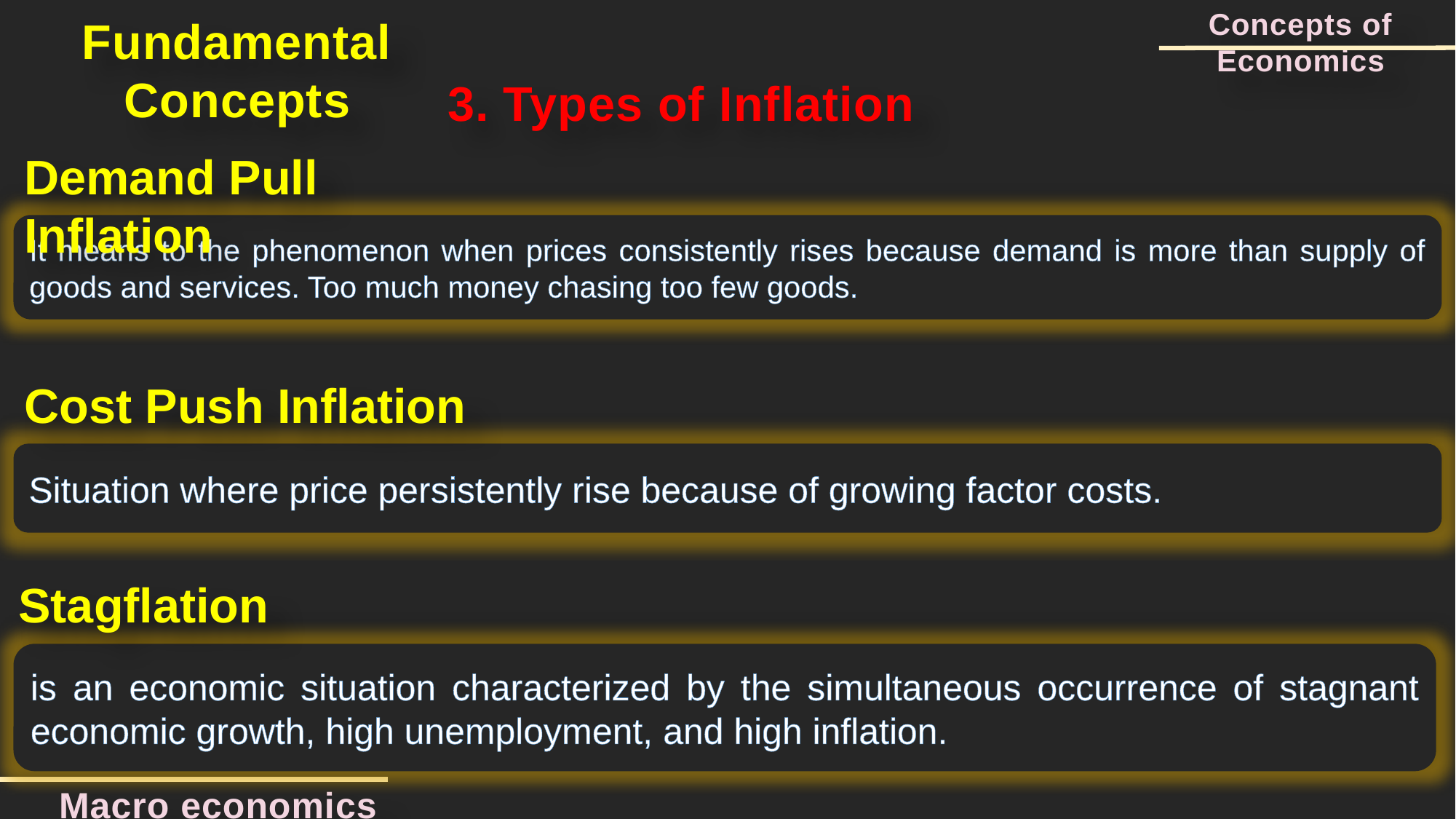

Concepts of Economics
Fundamental Concepts
3. Types of Inflation
Demand Pull Inflation
It means to the phenomenon when prices consistently rises because demand is more than supply of goods and services. Too much money chasing too few goods.
Cost Push Inflation
Situation where price persistently rise because of growing factor costs.
Stagflation
is an economic situation characterized by the simultaneous occurrence of stagnant economic growth, high unemployment, and high inflation.
Macro economics concepts